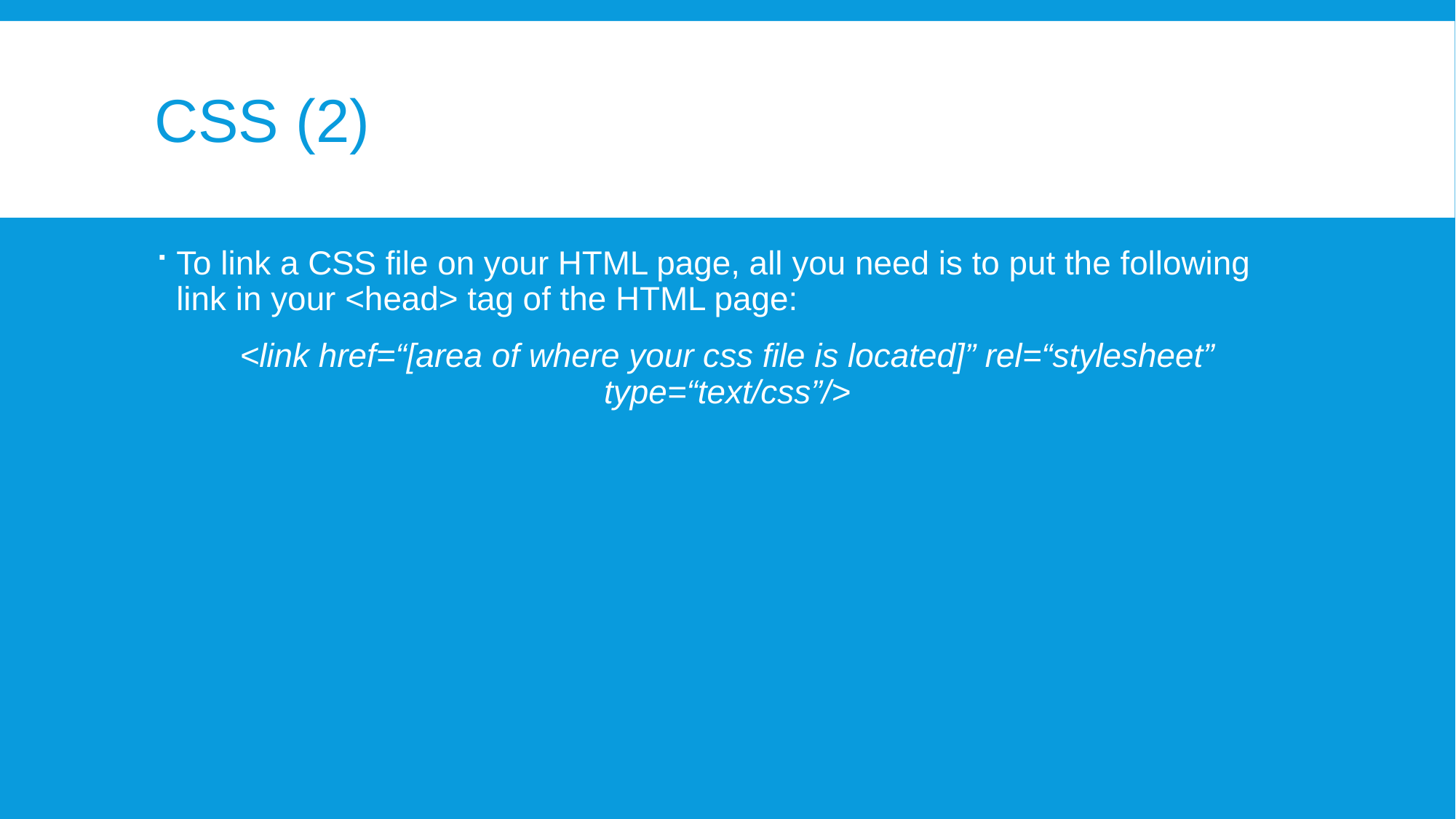

# CSS (2)
To link a CSS file on your HTML page, all you need is to put the following link in your <head> tag of the HTML page:
<link href=“[area of where your css file is located]” rel=“stylesheet” type=“text/css”/>